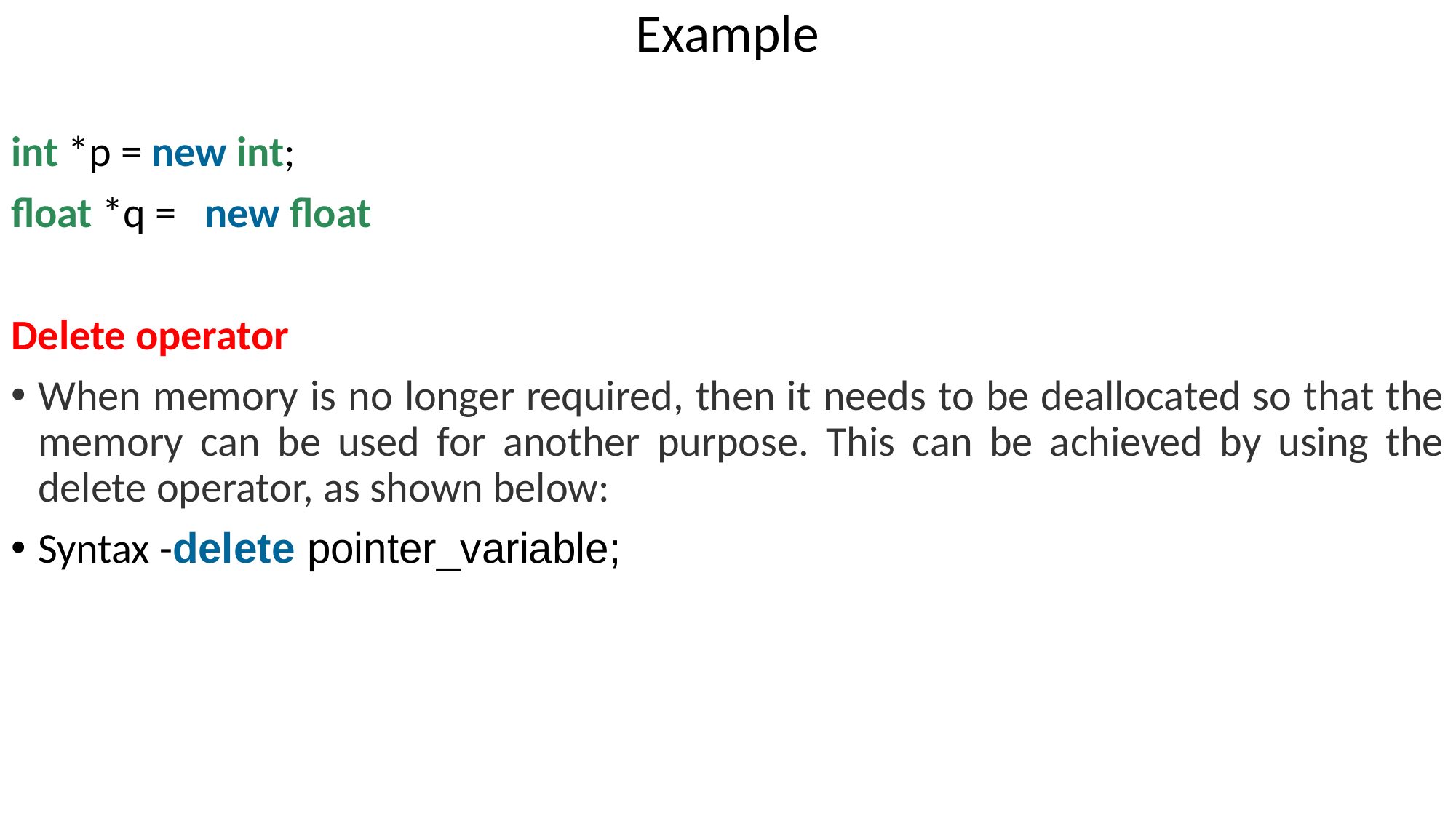

# Example
int *p = new int;
float *q =   new float

Delete operator
When memory is no longer required, then it needs to be deallocated so that the memory can be used for another purpose. This can be achieved by using the delete operator, as shown below:
Syntax -delete pointer_variable;